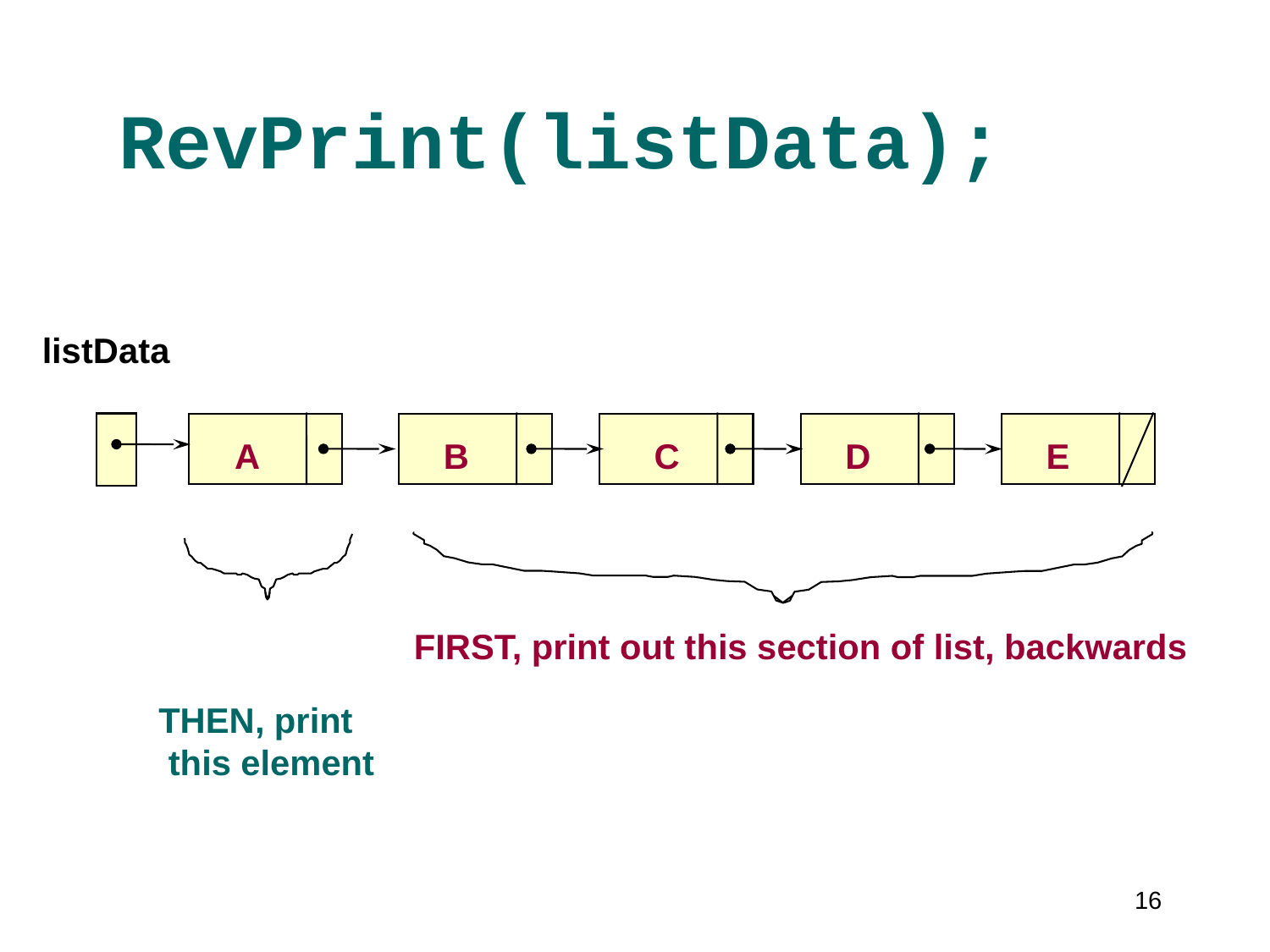

# RevPrint(listData);
listData

 A                   B                   C                 D                  E

FIRST, print out this section of list, backwards
THEN, print
 this element
16